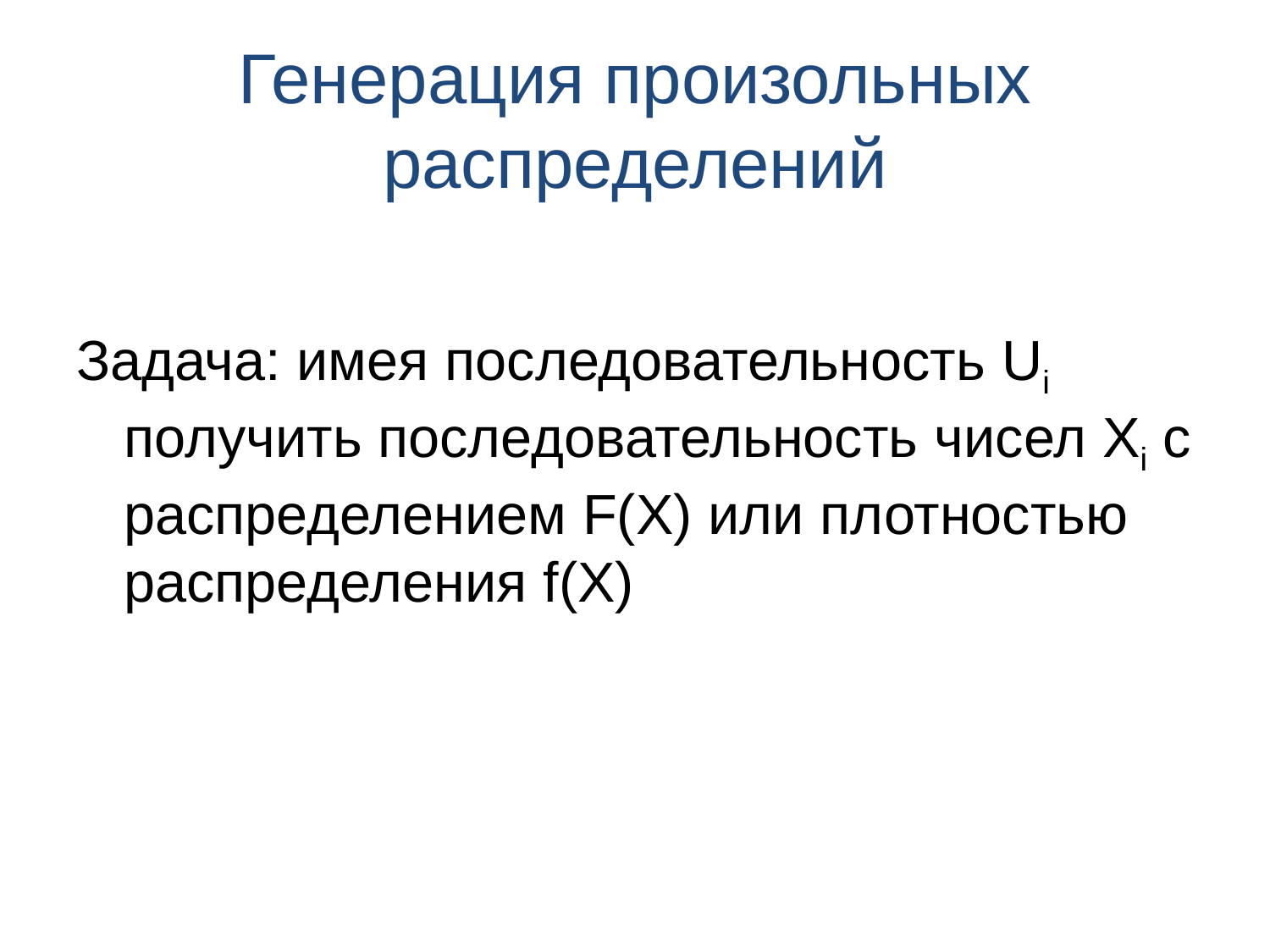

# Генерация произольных распределений
Задача: имея последовательность Ui получить последовательность чисел Xi с распределением F(X) или плотностью распределения f(X)